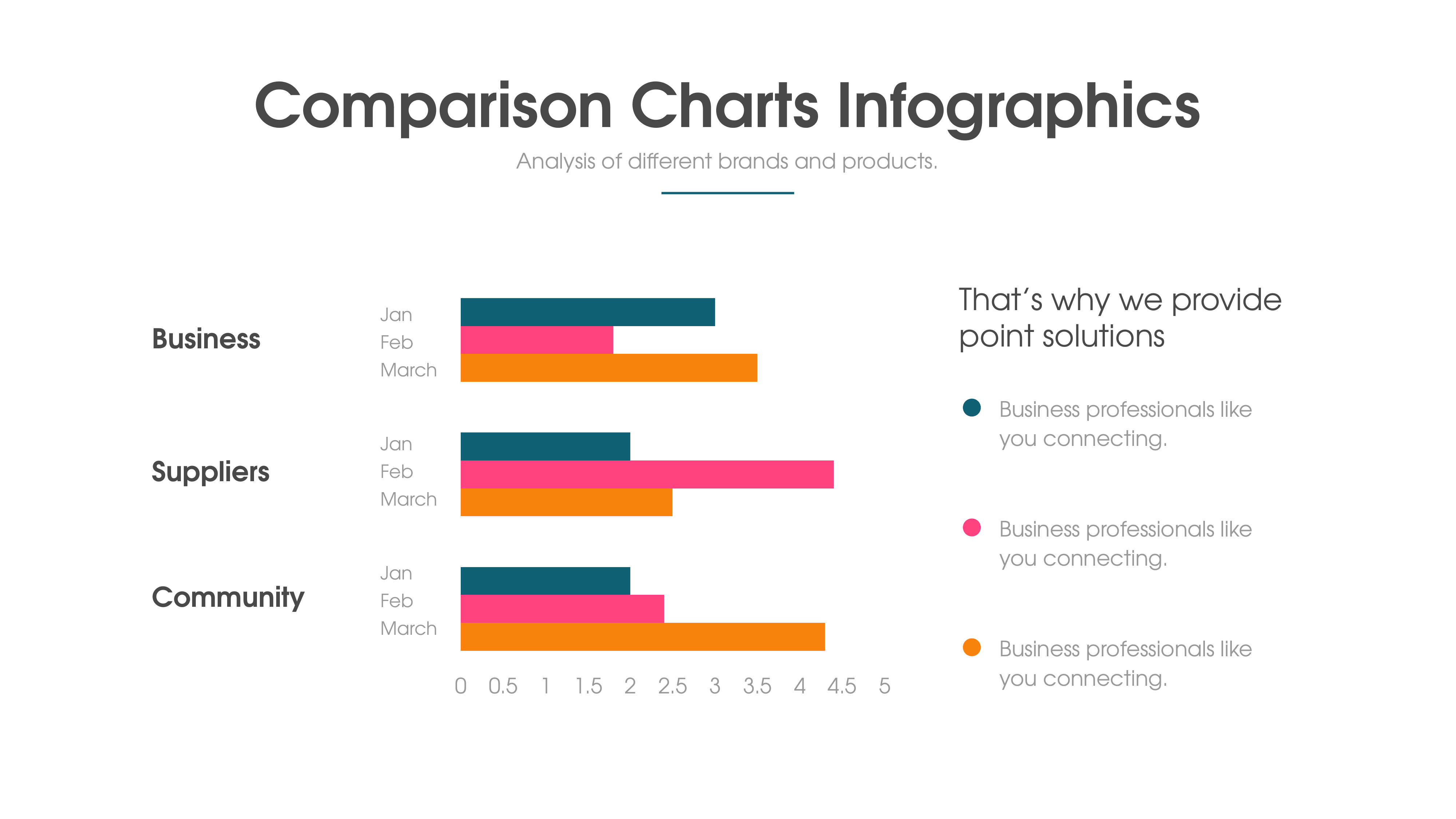

Comparison Charts Infographics
Analysis of different brands and products.

### Chart

| Category | Series 1 | Series 2 | Series 3 |
|---|---|---|---|
| Jan | 4.3 | 2.4 | 2.0 |
| Feb | 2.5 | 4.4 | 2.0 |
| Mar | 3.5 | 1.8 | 3.0 |
That’s why we provide point solutions
Jan
Feb
March
Business
Business professionals like you connecting.

Jan
Feb
March
Suppliers
Business professionals like you connecting.

Jan
Feb
March
Community
Business professionals like you connecting.